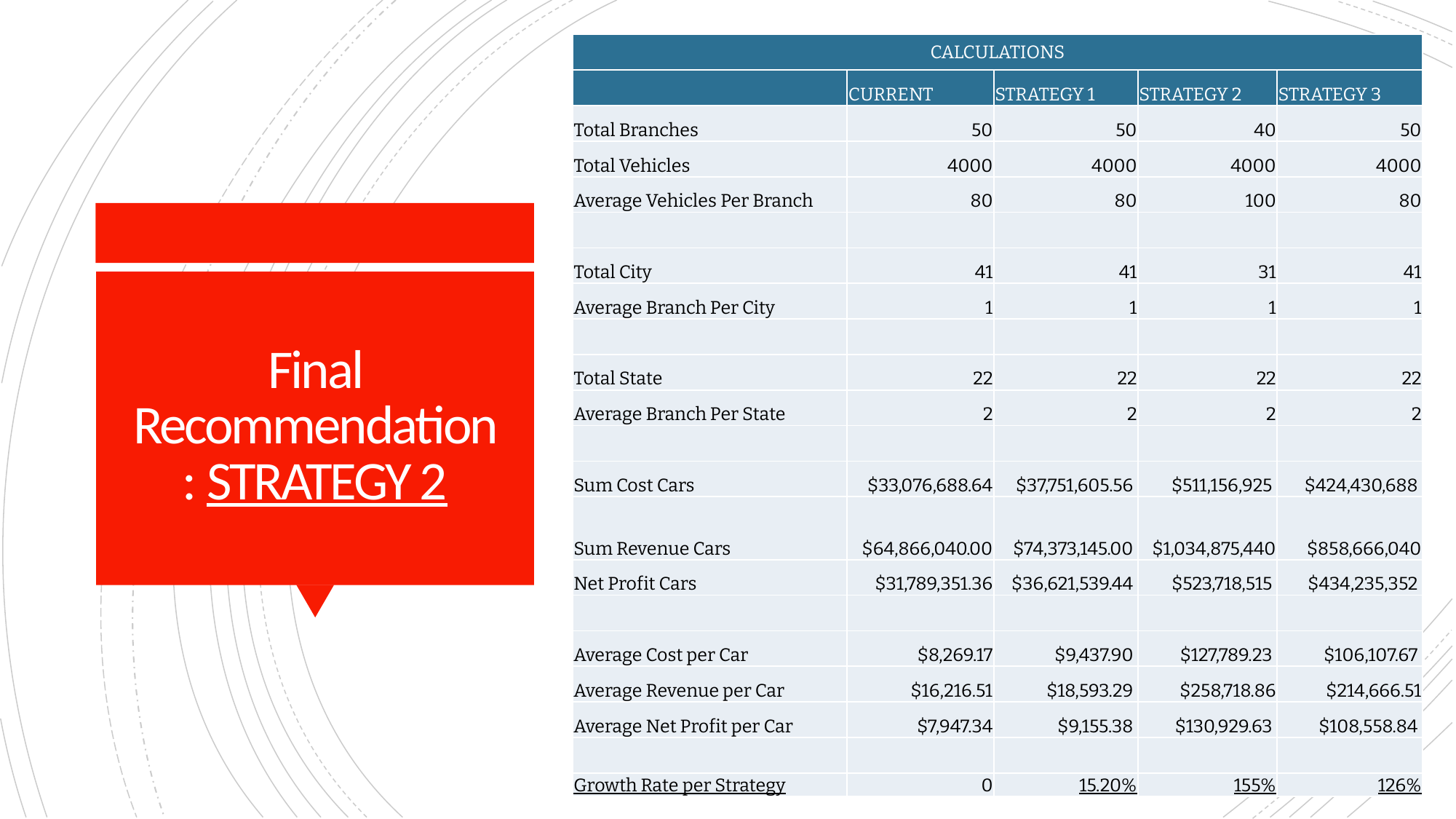

| CALCULATIONS |  |  |  |  |
| --- | --- | --- | --- | --- |
|  | CURRENT | STRATEGY 1 | STRATEGY 2 | STRATEGY 3 |
| Total Branches | 50 | 50 | 40 | 50 |
| Total Vehicles | 4000 | 4000 | 4000 | 4000 |
| Average Vehicles Per Branch | 80 | 80 | 100 | 80 |
|  |  |  |  |  |
| Total City | 41 | 41 | 31 | 41 |
| Average Branch Per City | 1 | 1 | 1 | 1 |
|  |  |  |  |  |
| Total State | 22 | 22 | 22 | 22 |
| Average Branch Per State | 2 | 2 | 2 | 2 |
|  |  |  |  |  |
| Sum Cost Cars | $33,076,688.64 | $37,751,605.56 | $511,156,925 | $424,430,688 |
| Sum Revenue Cars | $64,866,040.00 | $74,373,145.00 | $1,034,875,440 | $858,666,040 |
| Net Profit Cars | $31,789,351.36 | $36,621,539.44 | $523,718,515 | $434,235,352 |
|  |  |  |  |  |
| Average Cost per Car | $8,269.17 | $9,437.90 | $127,789.23 | $106,107.67 |
| Average Revenue per Car | $16,216.51 | $18,593.29 | $258,718.86 | $214,666.51 |
| Average Net Profit per Car | $7,947.34 | $9,155.38 | $130,929.63 | $108,558.84 |
|  |  |  |  |  |
| Growth Rate per Strategy | 0 | 15.20% | 155% | 126% |
# Final Recommendation: STRATEGY 2